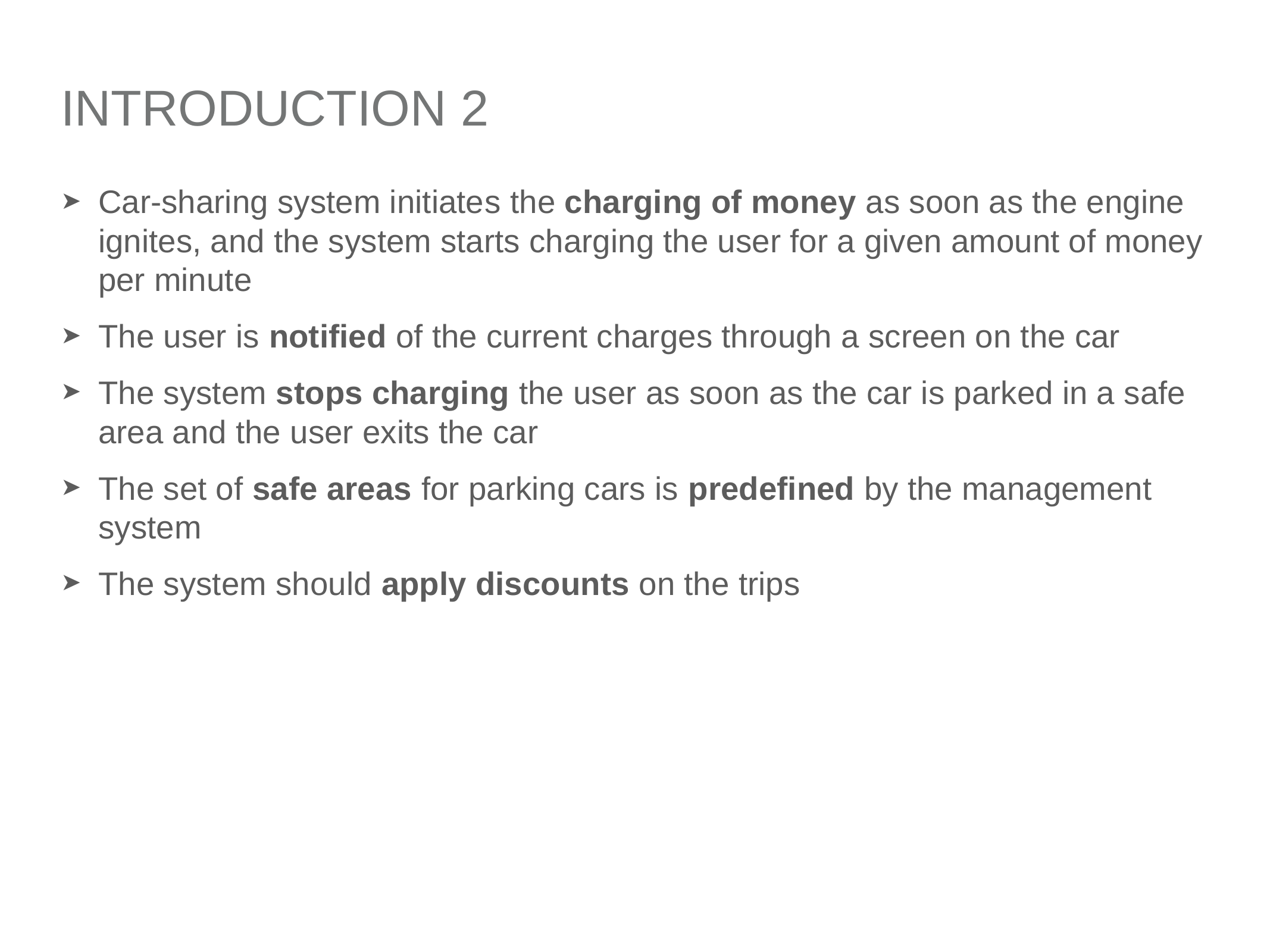

# introduction 2

Car-sharing system initiates the charging of money as soon as the engine ignites, and the system starts charging the user for a given amount of money per minute
The user is notified of the current charges through a screen on the car
The system stops charging the user as soon as the car is parked in a safe area and the user exits the car
The set of safe areas for parking cars is predefined by the management system
The system should apply discounts on the trips